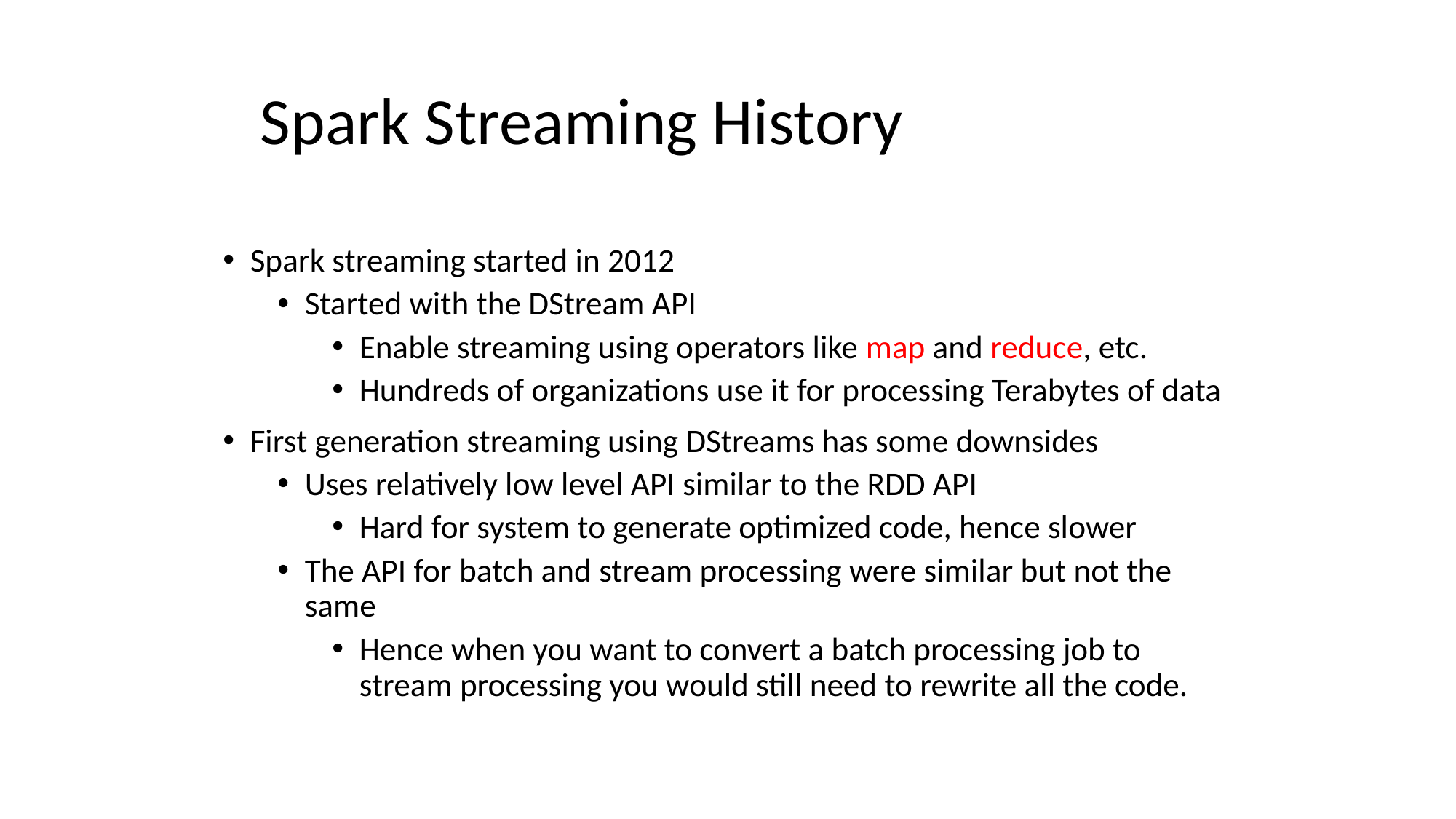

# Spark Streaming History

Spark streaming started in 2012
Started with the DStream API
Enable streaming using operators like map and reduce, etc.
Hundreds of organizations use it for processing Terabytes of data
First generation streaming using DStreams has some downsides
Uses relatively low level API similar to the RDD API
Hard for system to generate optimized code, hence slower
The API for batch and stream processing were similar but not the same
Hence when you want to convert a batch processing job to stream processing you would still need to rewrite all the code.